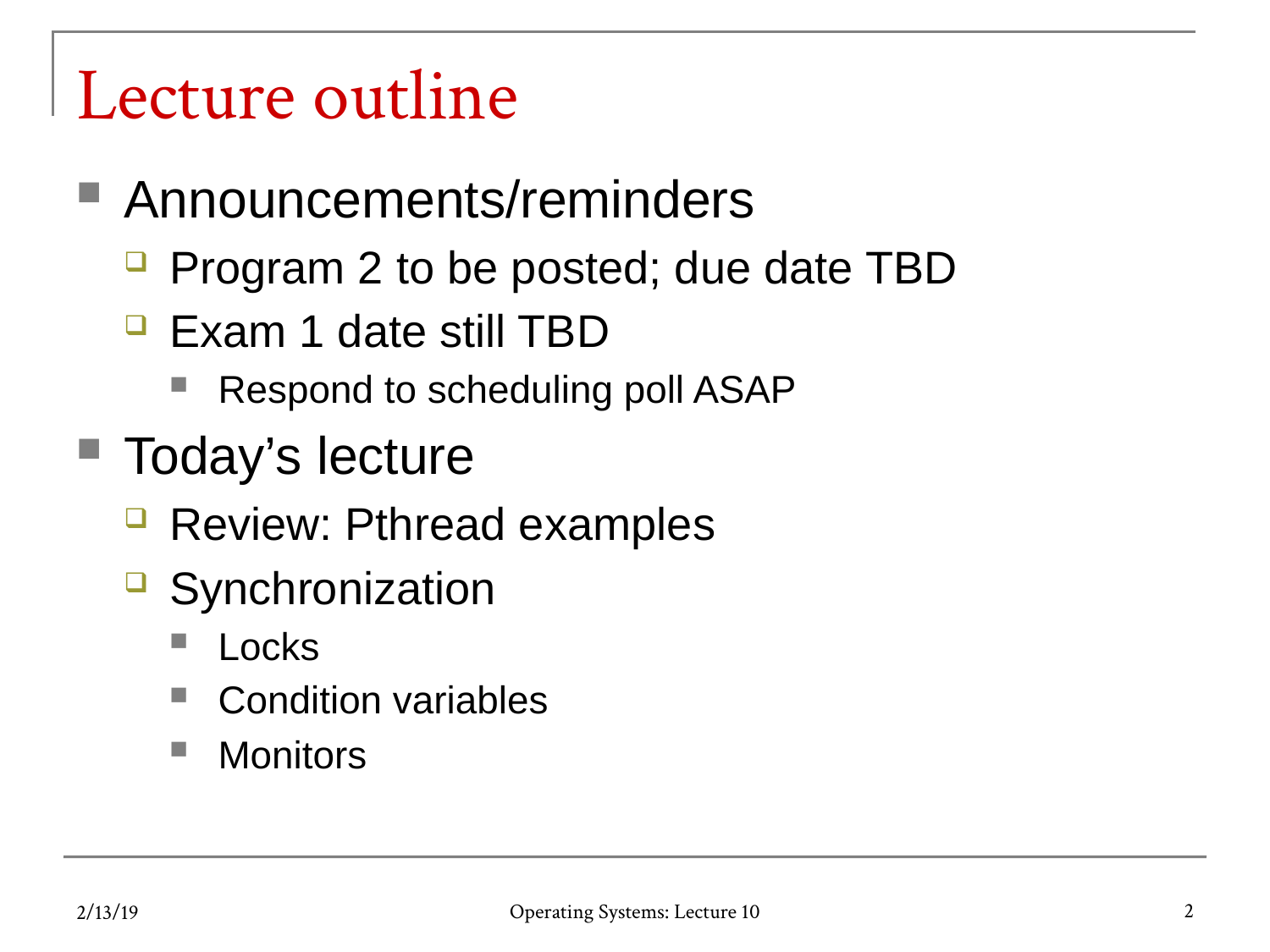

# Lecture outline
Announcements/reminders
Program 2 to be posted; due date TBD
Exam 1 date still TBD
Respond to scheduling poll ASAP
Today’s lecture
Review: Pthread examples
Synchronization
Locks
Condition variables
Monitors
2/13/19
2
Operating Systems: Lecture 10